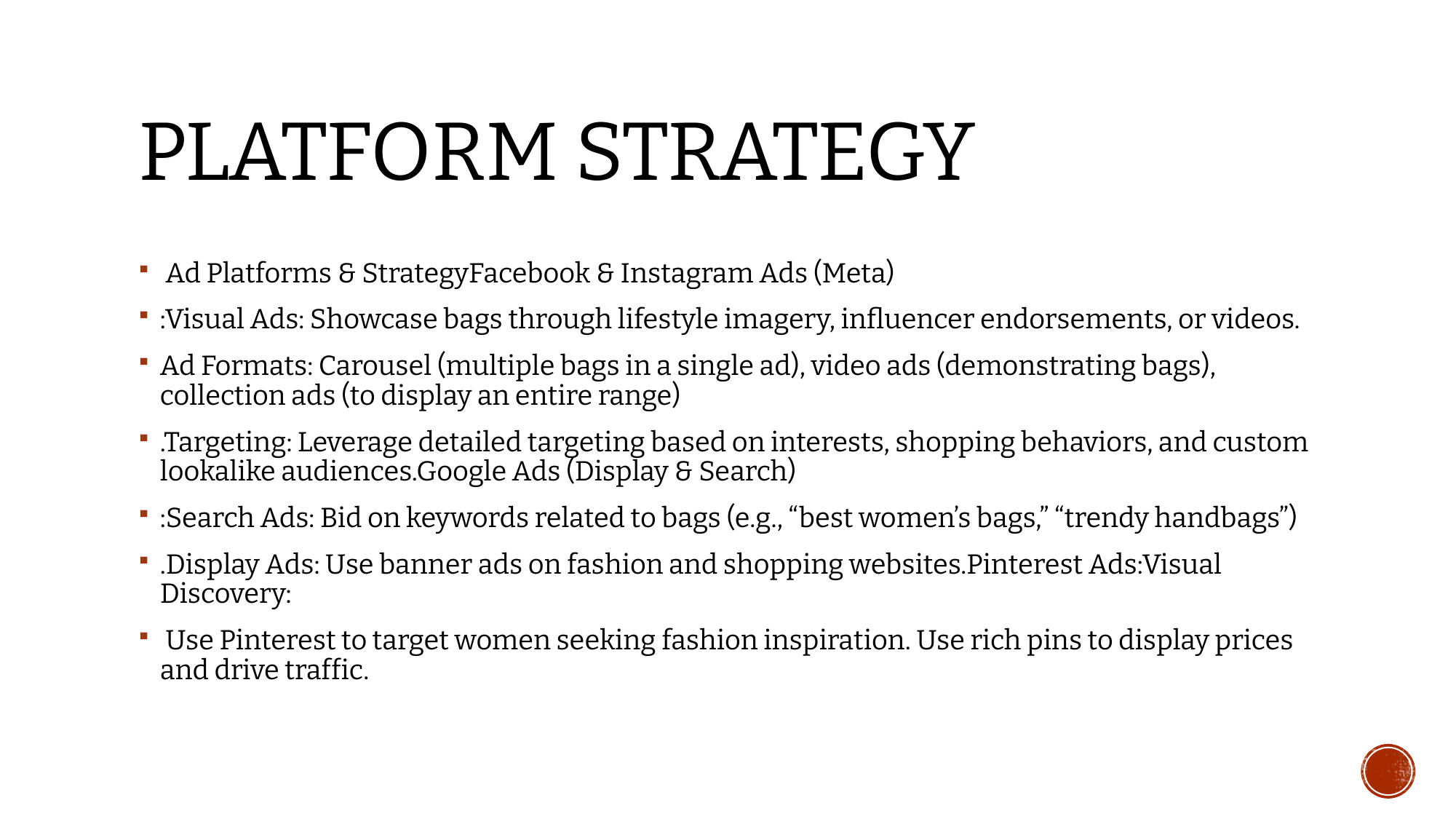

# Platform strategy
 Ad Platforms & StrategyFacebook & Instagram Ads (Meta)
:Visual Ads: Showcase bags through lifestyle imagery, influencer endorsements, or videos.
Ad Formats: Carousel (multiple bags in a single ad), video ads (demonstrating bags), collection ads (to display an entire range)
.Targeting: Leverage detailed targeting based on interests, shopping behaviors, and custom lookalike audiences.Google Ads (Display & Search)
:Search Ads: Bid on keywords related to bags (e.g., “best women’s bags,” “trendy handbags”)
.Display Ads: Use banner ads on fashion and shopping websites.Pinterest Ads:Visual Discovery:
 Use Pinterest to target women seeking fashion inspiration. Use rich pins to display prices and drive traffic.